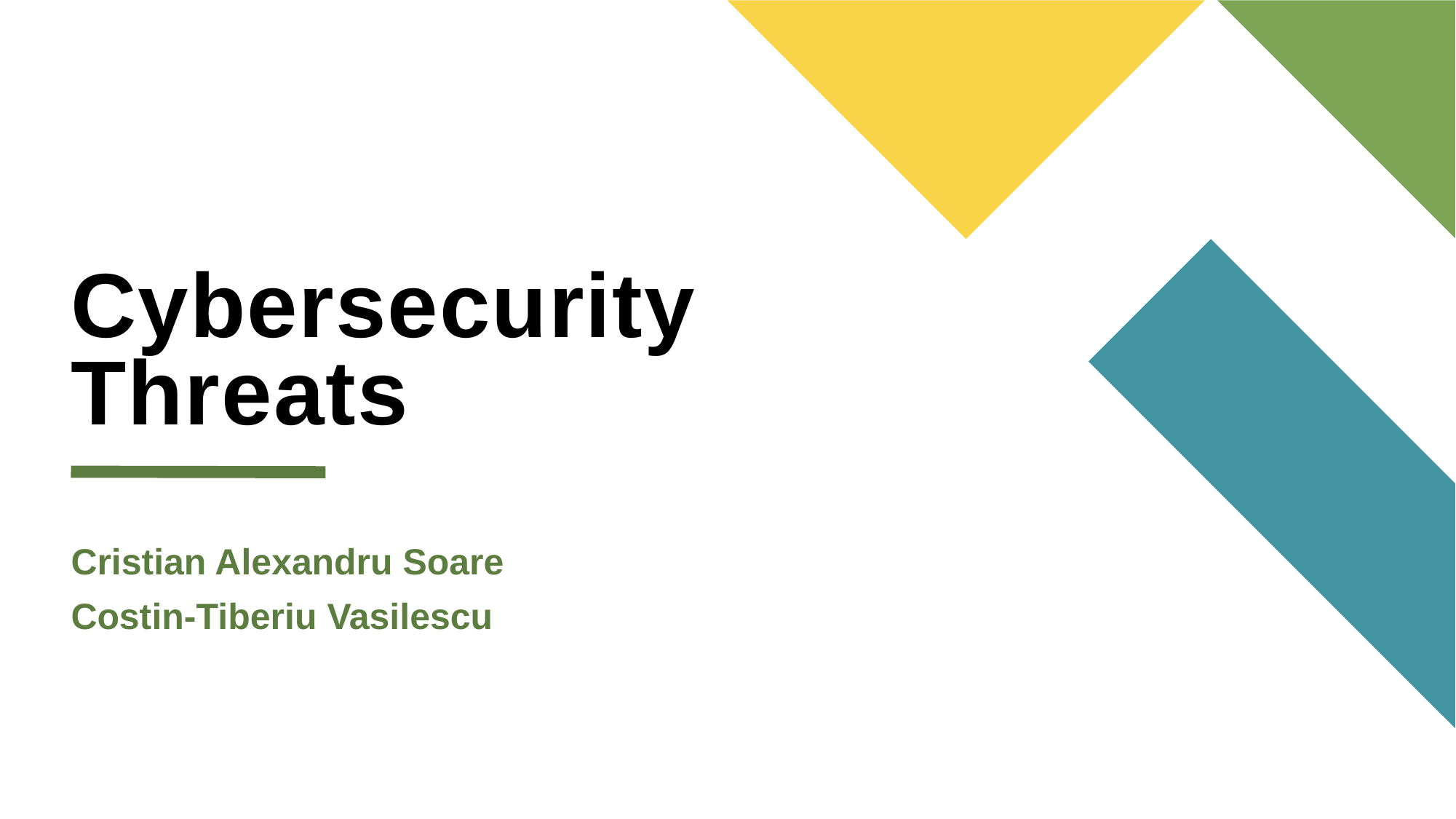

# Cybersecurity Threats
Cristian Alexandru Soare
Costin-Tiberiu Vasilescu